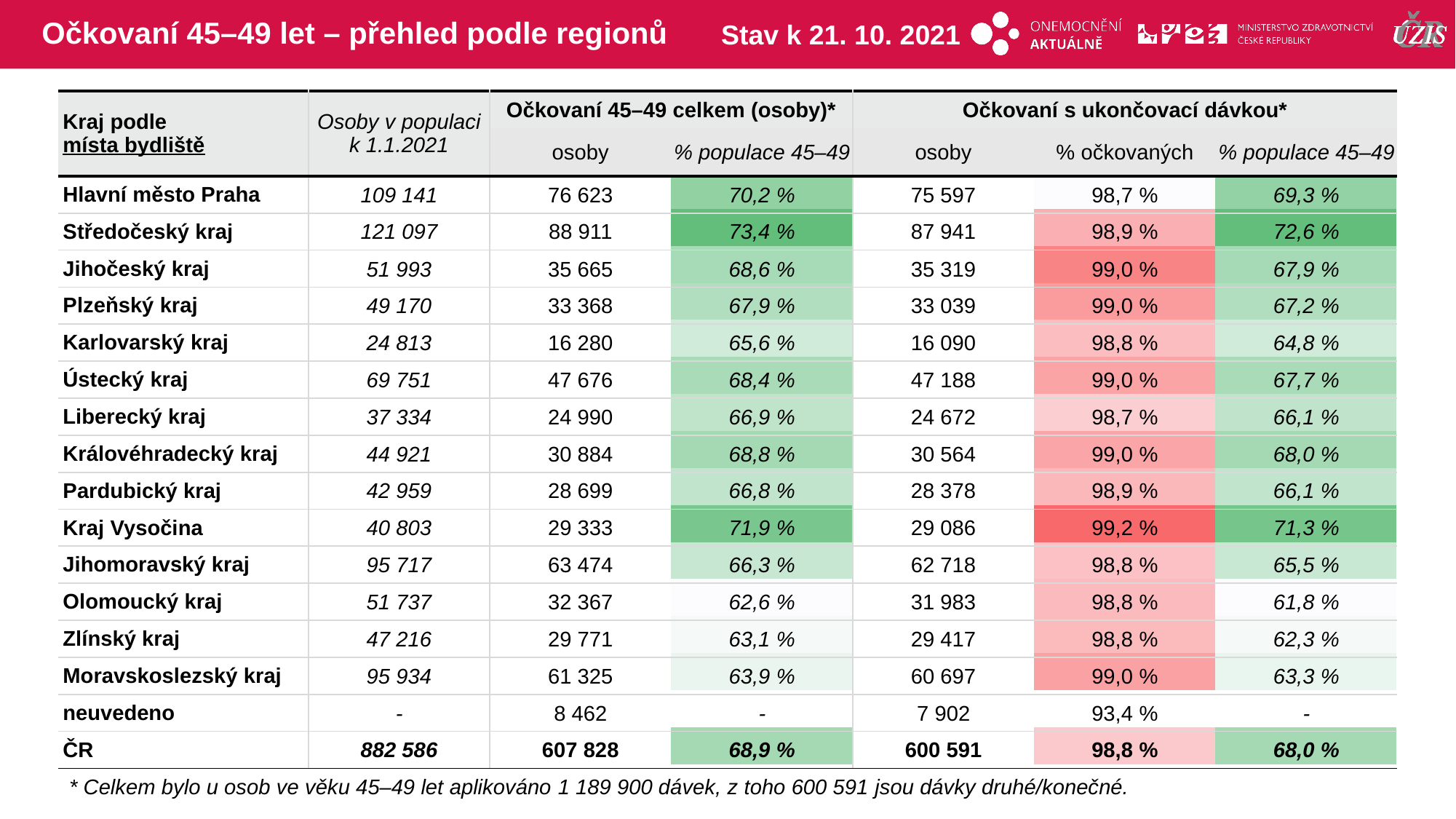

# Očkovaní 45–49 let – přehled podle regionů
Stav k 21. 10. 2021
| Kraj podle místa bydliště | Osoby v populaci k 1.1.2021 | Očkovaní 45–49 celkem (osoby)\* |  | Očkovaní s ukončovací dávkou\* |  |  |
| --- | --- | --- | --- | --- | --- | --- |
|  |  | osoby | % populace 45–49 | osoby | % očkovaných | % populace 45–49 |
| Hlavní město Praha | 109 141 | 76 623 | 70,2 % | 75 597 | 98,7 % | 69,3 % |
| Středočeský kraj | 121 097 | 88 911 | 73,4 % | 87 941 | 98,9 % | 72,6 % |
| Jihočeský kraj | 51 993 | 35 665 | 68,6 % | 35 319 | 99,0 % | 67,9 % |
| Plzeňský kraj | 49 170 | 33 368 | 67,9 % | 33 039 | 99,0 % | 67,2 % |
| Karlovarský kraj | 24 813 | 16 280 | 65,6 % | 16 090 | 98,8 % | 64,8 % |
| Ústecký kraj | 69 751 | 47 676 | 68,4 % | 47 188 | 99,0 % | 67,7 % |
| Liberecký kraj | 37 334 | 24 990 | 66,9 % | 24 672 | 98,7 % | 66,1 % |
| Královéhradecký kraj | 44 921 | 30 884 | 68,8 % | 30 564 | 99,0 % | 68,0 % |
| Pardubický kraj | 42 959 | 28 699 | 66,8 % | 28 378 | 98,9 % | 66,1 % |
| Kraj Vysočina | 40 803 | 29 333 | 71,9 % | 29 086 | 99,2 % | 71,3 % |
| Jihomoravský kraj | 95 717 | 63 474 | 66,3 % | 62 718 | 98,8 % | 65,5 % |
| Olomoucký kraj | 51 737 | 32 367 | 62,6 % | 31 983 | 98,8 % | 61,8 % |
| Zlínský kraj | 47 216 | 29 771 | 63,1 % | 29 417 | 98,8 % | 62,3 % |
| Moravskoslezský kraj | 95 934 | 61 325 | 63,9 % | 60 697 | 99,0 % | 63,3 % |
| neuvedeno | - | 8 462 | - | 7 902 | 93,4 % | - |
| ČR | 882 586 | 607 828 | 68,9 % | 600 591 | 98,8 % | 68,0 % |
|  |  |  |  |  |  |
| --- | --- | --- | --- | --- | --- |
|  |  |  |  |  |  |
|  |  |  |  |  |  |
|  |  |  |  |  |  |
|  |  |  |  |  |  |
|  |  |  |  |  |  |
|  |  |  |  |  |  |
|  |  |  |  |  |  |
|  |  |  |  |  |  |
|  |  |  |  |  |  |
|  |  |  |  |  |  |
|  |  |  |  |  |  |
|  |  |  |  |  |  |
|  |  |  |  |  |  |
|  |  |  |  |  |  |
|  |  |  |  |  |  |
* Celkem bylo u osob ve věku 45–49 let aplikováno 1 189 900 dávek, z toho 600 591 jsou dávky druhé/konečné.